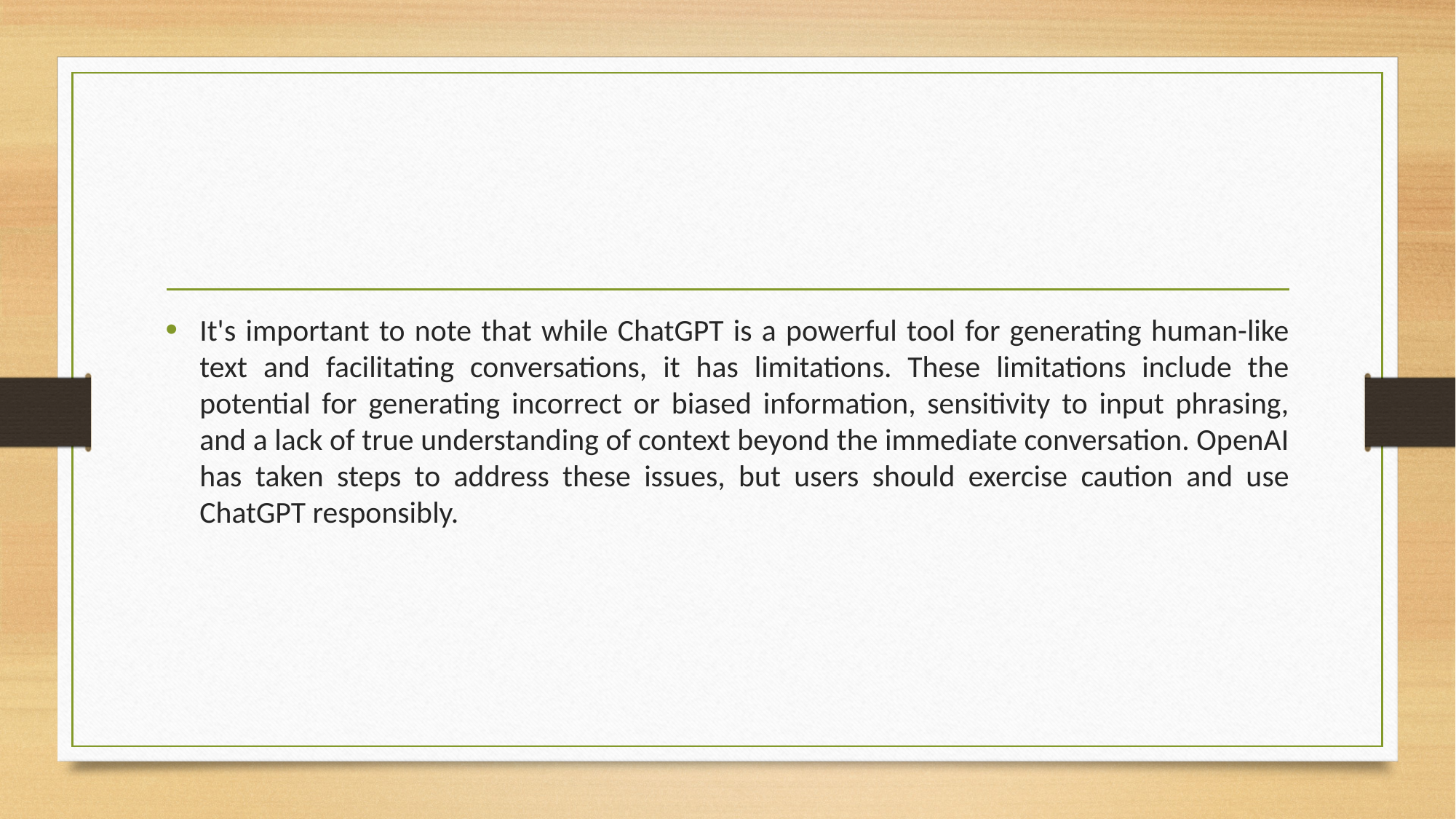

It's important to note that while ChatGPT is a powerful tool for generating human-like text and facilitating conversations, it has limitations. These limitations include the potential for generating incorrect or biased information, sensitivity to input phrasing, and a lack of true understanding of context beyond the immediate conversation. OpenAI has taken steps to address these issues, but users should exercise caution and use ChatGPT responsibly.